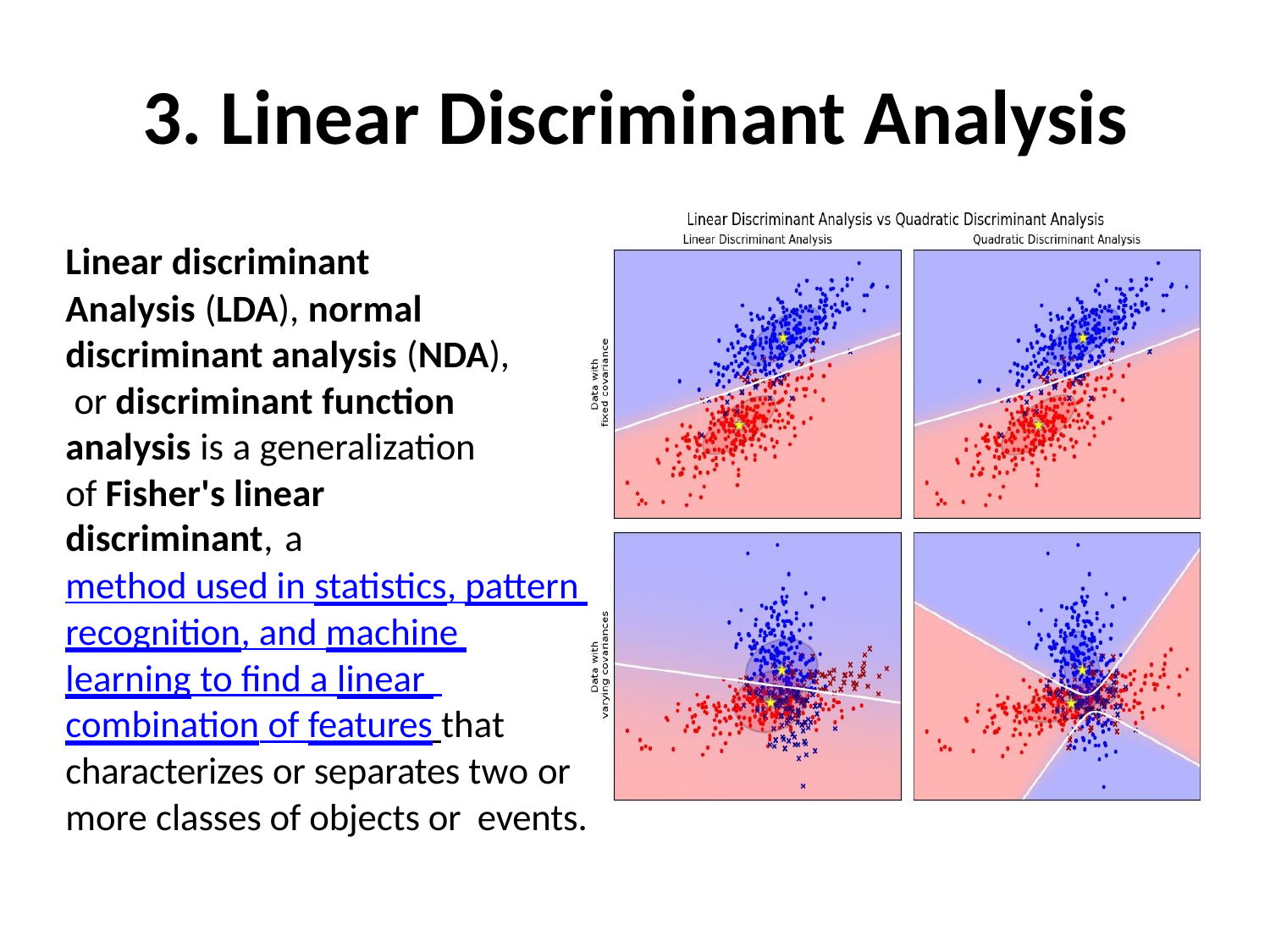

# 3. Linear Discriminant Analysis

Linear discriminant  Analysis (LDA), normal
discriminant analysis (NDA),  or discriminant function  analysis is a generalization
of Fisher's linear discriminant, a
method used in statistics, pattern  recognition, and machine  learning to find a linear  combination of features that  characterizes or separates two or  more classes of objects or events.